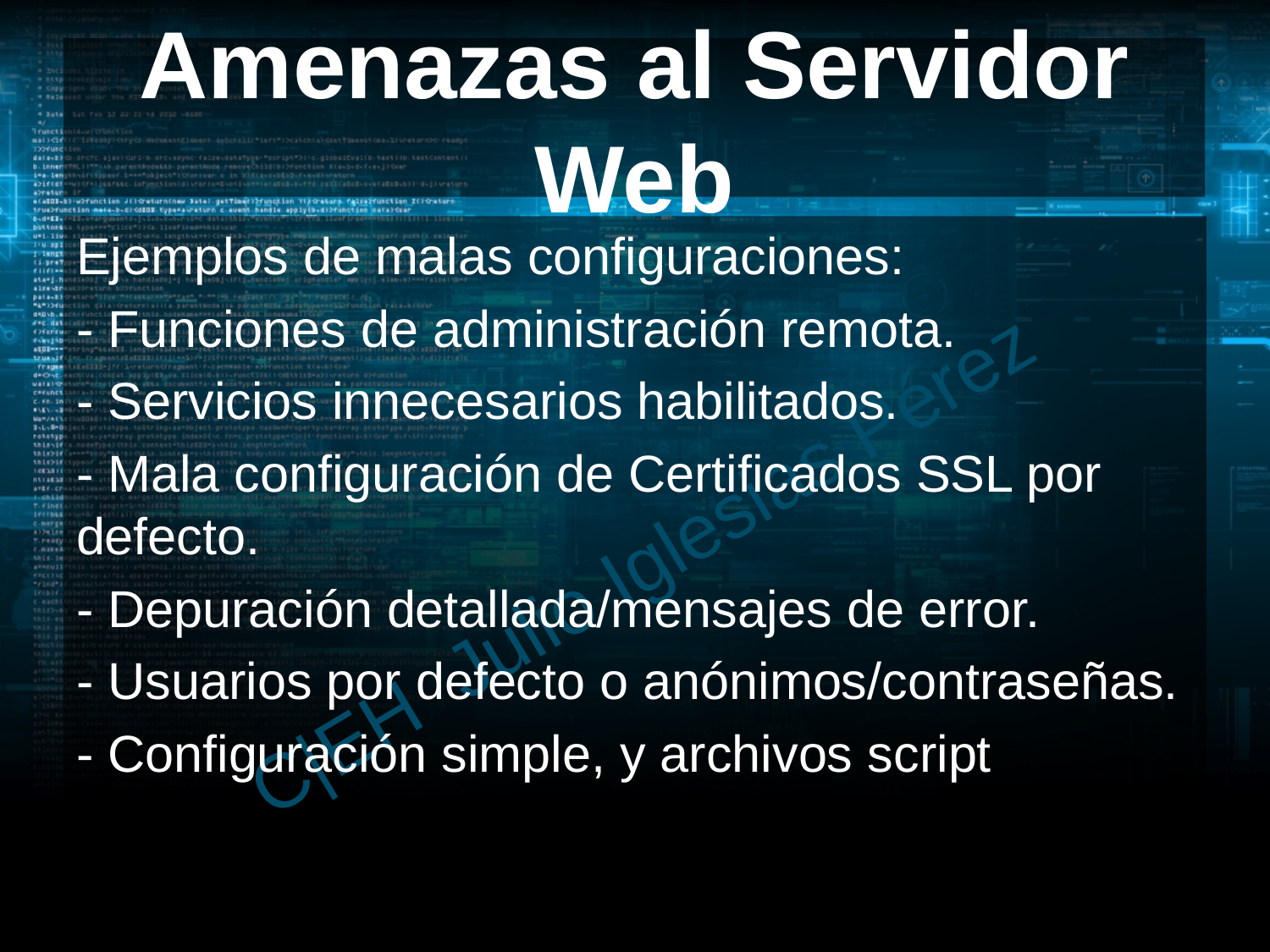

# Amenazas al Servidor Web
Ejemplos de malas configuraciones:
- Funciones de administración remota.
- Servicios innecesarios habilitados.
- Mala configuración de Certificados SSL por defecto.
- Depuración detallada/mensajes de error.
- Usuarios por defecto o anónimos/contraseñas.
- Configuración simple, y archivos script
C|EH  Julio Iglesias Pérez